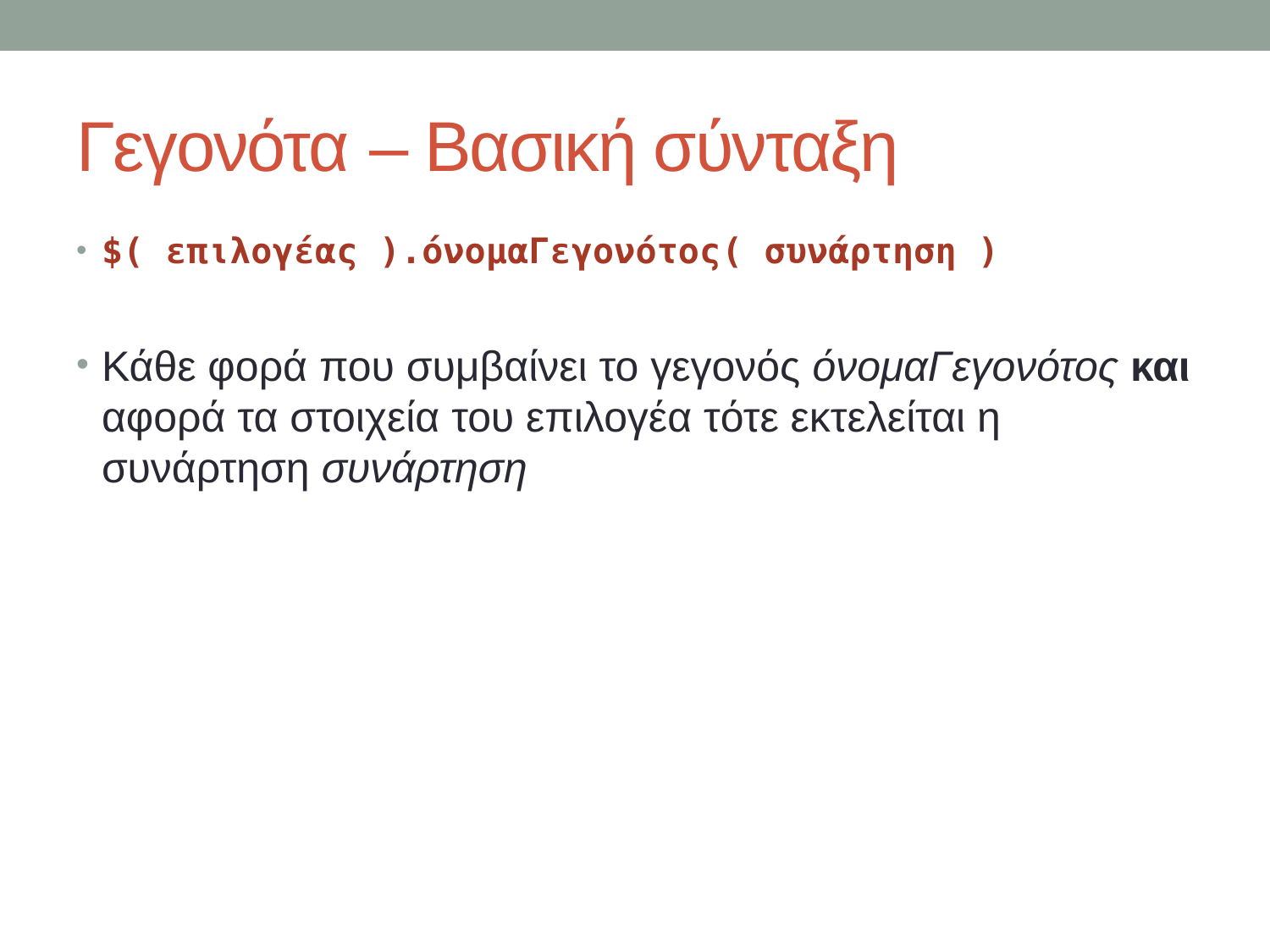

# Γεγονότα – Βασική σύνταξη
$( επιλογέας ).όνομαΓεγονότος( συνάρτηση )

Κάθε φορά που συμβαίνει το γεγονός όνομαΓεγονότος και αφορά τα στοιχεία του επιλογέα τότε εκτελείται η συνάρτηση συνάρτηση